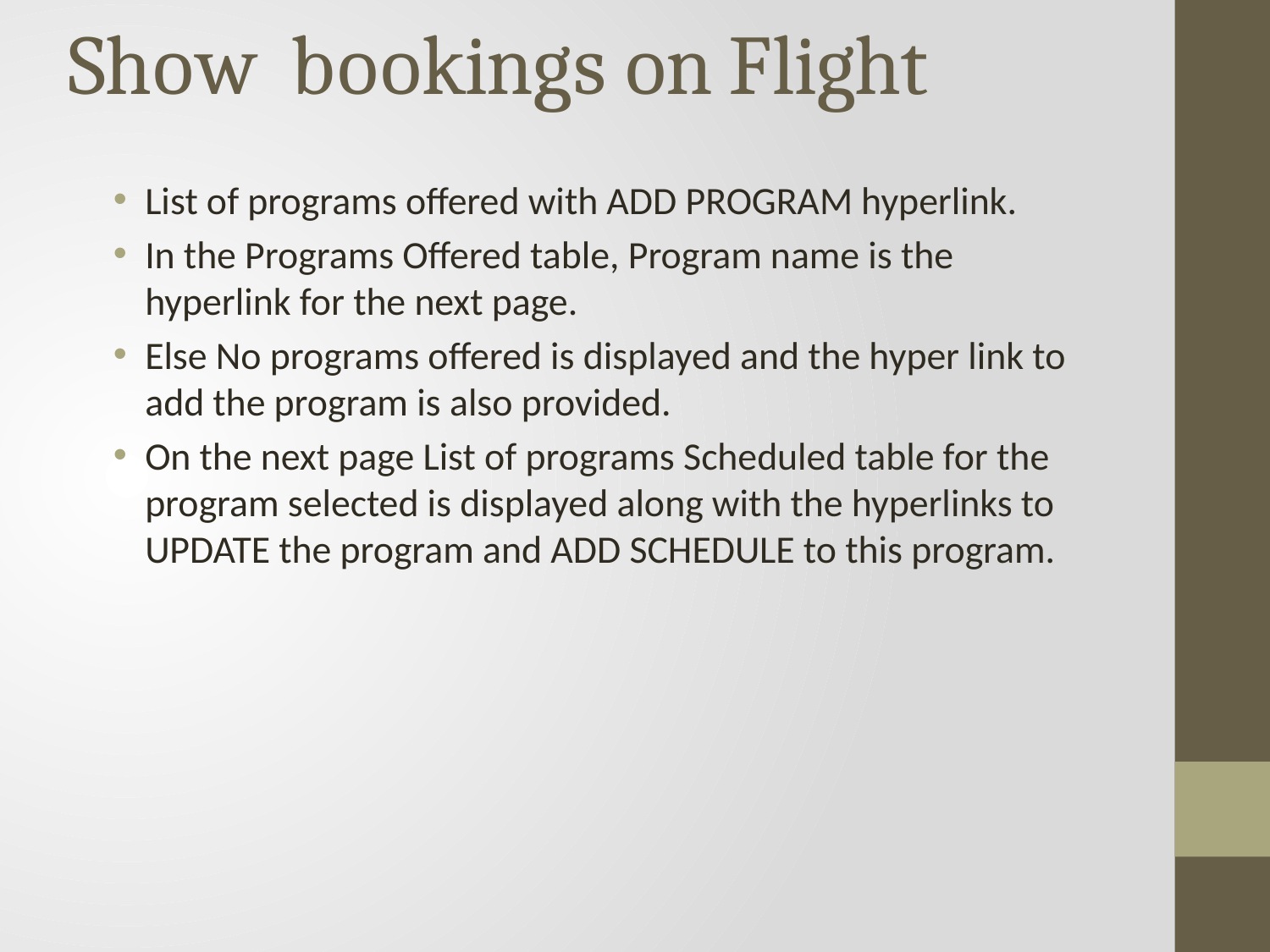

# Show  bookings on Flight
List of programs offered with ADD PROGRAM hyperlink.
In the Programs Offered table, Program name is the hyperlink for the next page.
Else No programs offered is displayed and the hyper link to add the program is also provided.
On the next page List of programs Scheduled table for the program selected is displayed along with the hyperlinks to UPDATE the program and ADD SCHEDULE to this program.